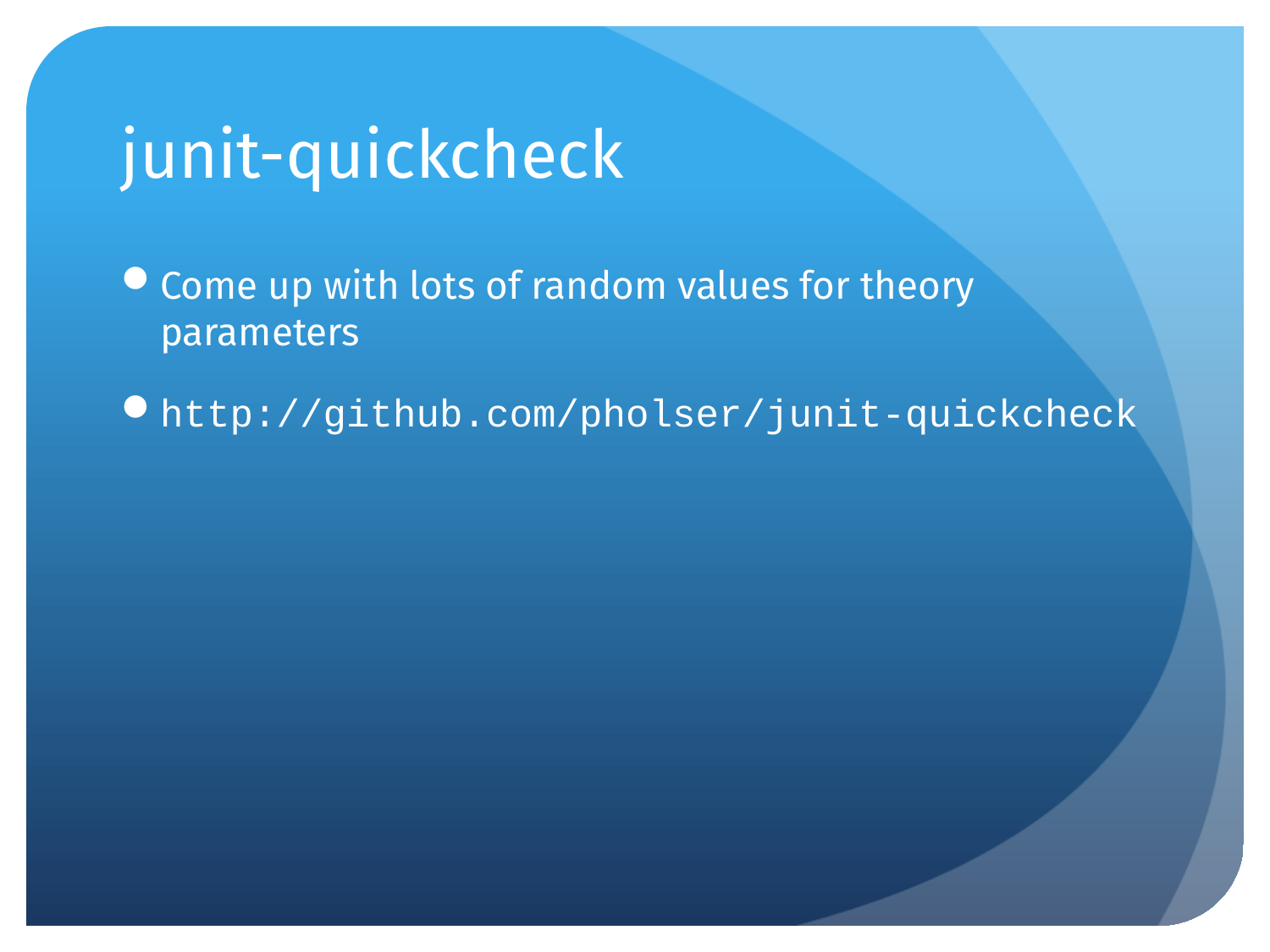

# junit-quickcheck
Come up with lots of random values for theory parameters
http://github.com/pholser/junit-quickcheck